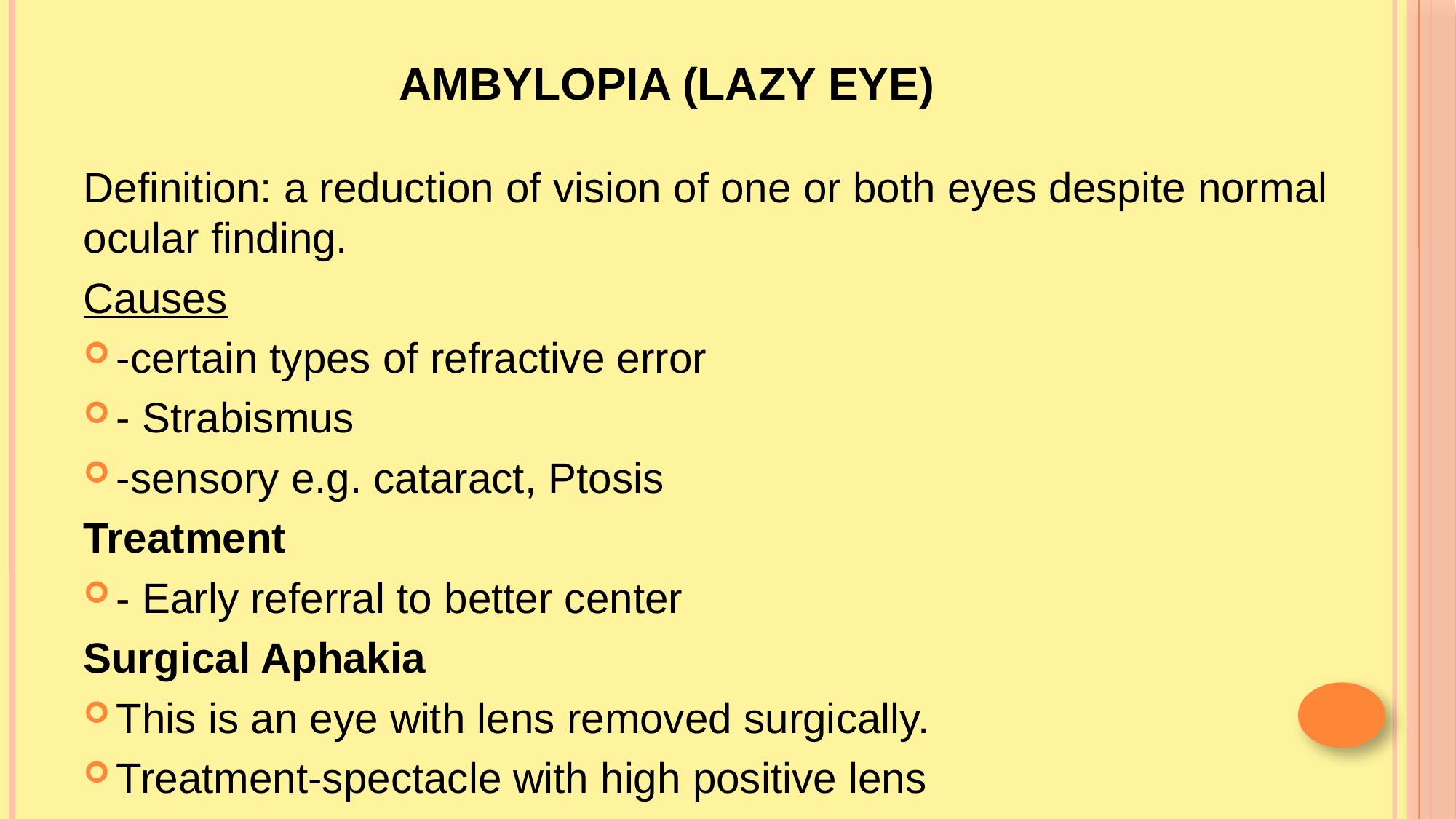

# Ambylopia (lazy eye)
Definition: a reduction of vision of one or both eyes despite normal ocular finding.
Causes
-certain types of refractive error
- Strabismus
-sensory e.g. cataract, Ptosis
Treatment
- Early referral to better center
Surgical Aphakia
This is an eye with lens removed surgically.
Treatment-spectacle with high positive lens